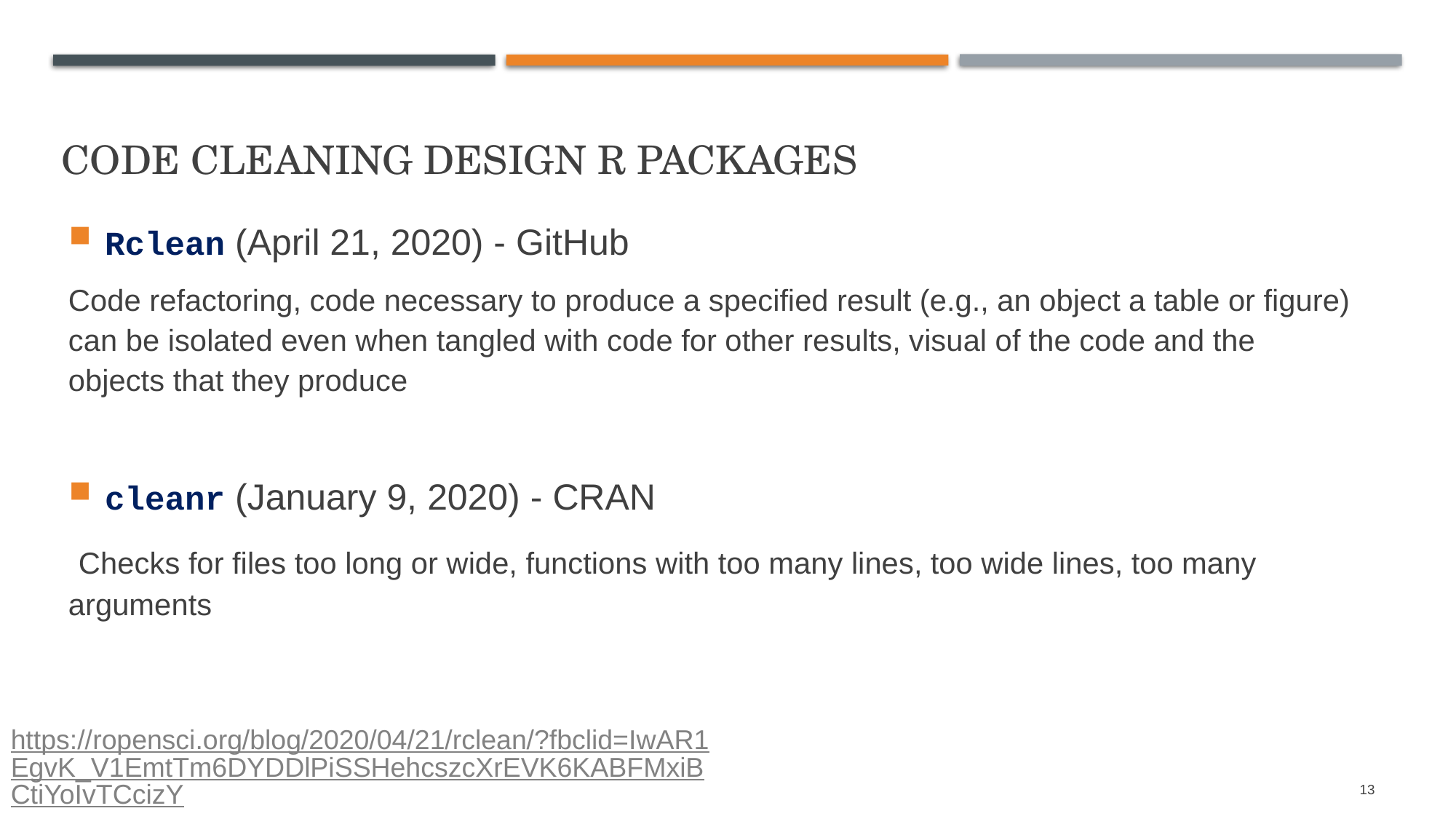

# Code cleaning Design R packages
Rclean (April 21, 2020) - GitHub
Code refactoring, code necessary to produce a specified result (e.g., an object a table or figure) can be isolated even when tangled with code for other results, visual of the code and the objects that they produce

cleanr (January 9, 2020) - CRAN
 Checks for files too long or wide, functions with too many lines, too wide lines, too many arguments

https://ropensci.org/blog/2020/04/21/rclean/?fbclid=IwAR1EgvK_V1EmtTm6DYDDlPiSSHehcszcXrEVK6KABFMxiBCtiYoIvTCcizY

13